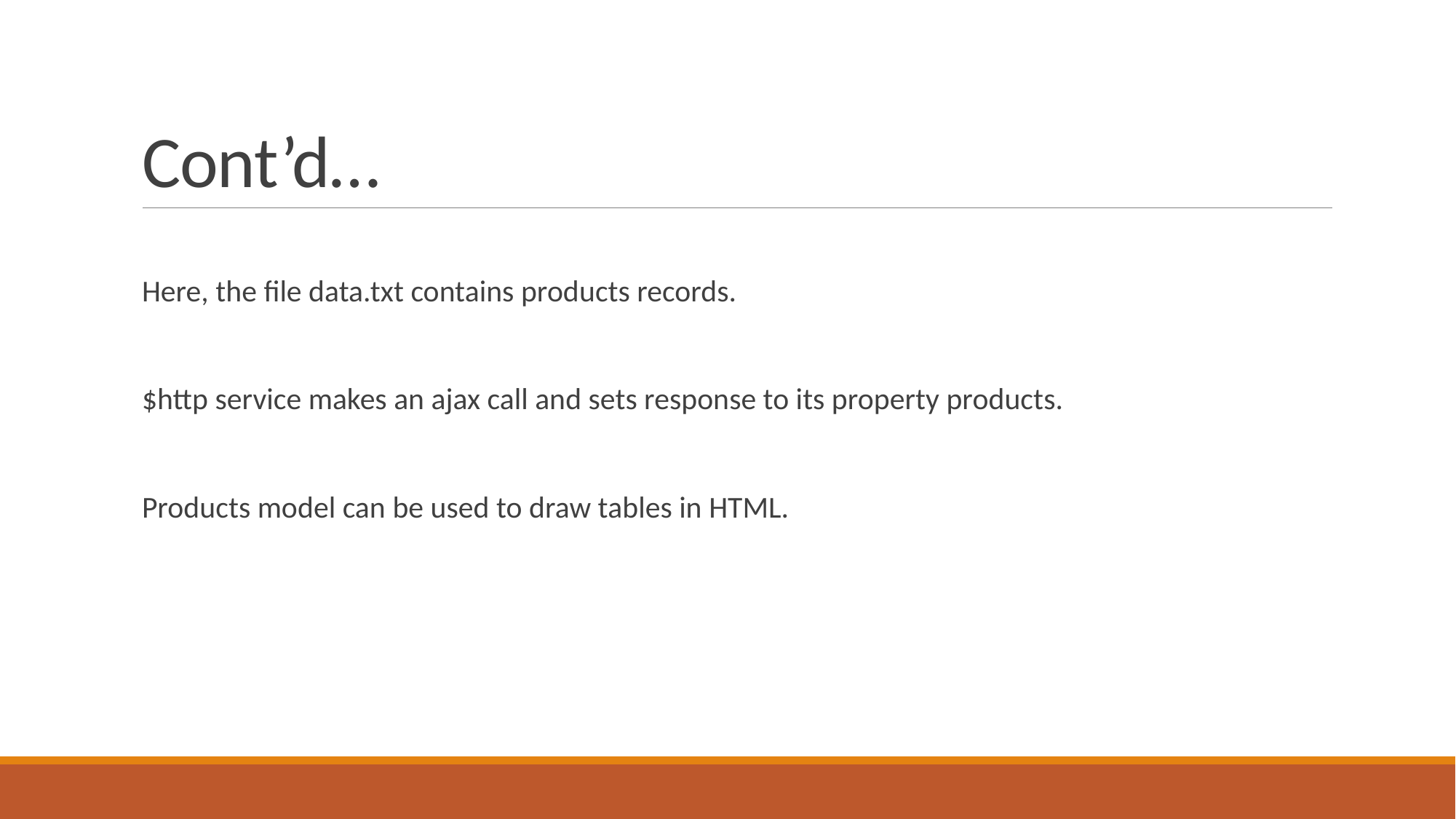

# Cont’d…
Here, the file data.txt contains products records.

$http service makes an ajax call and sets response to its property products.

Products model can be used to draw tables in HTML.